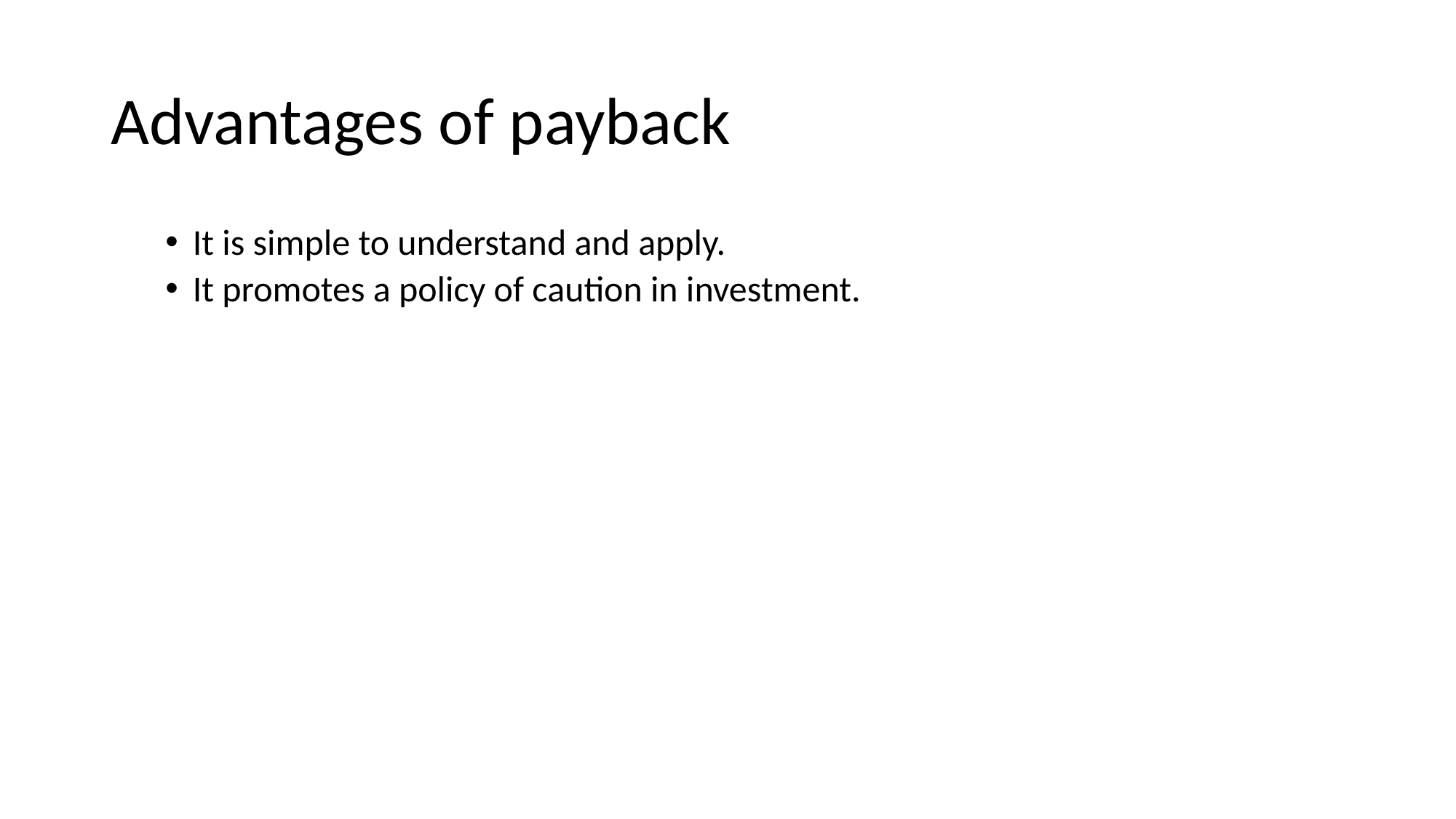

# Advantages of payback
It is simple to understand and apply.
It promotes a policy of caution in investment.